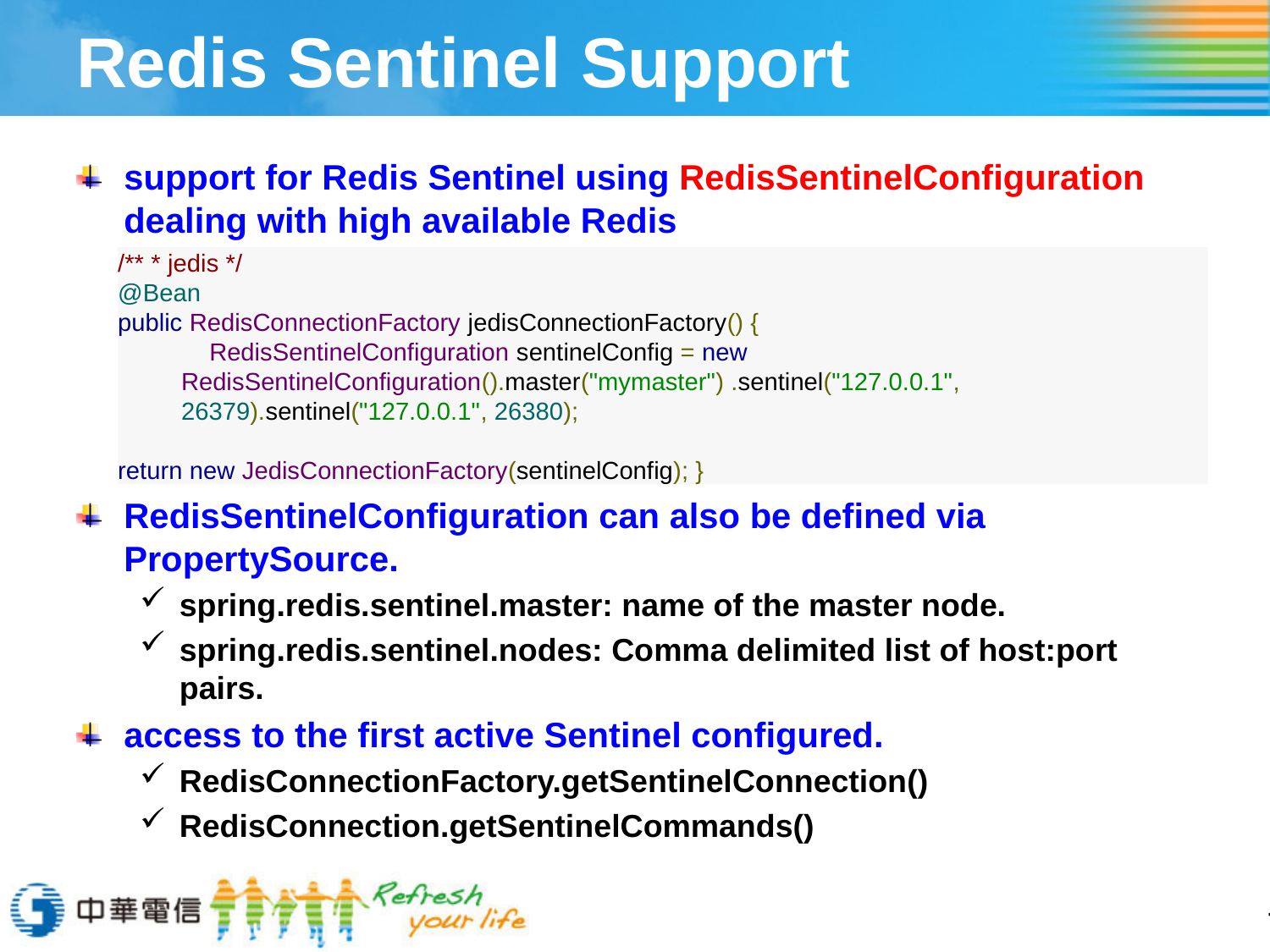

# Redis Sentinel Support
support for Redis Sentinel using RedisSentinelConfiguration dealing with high available Redis

RedisSentinelConfiguration can also be defined via PropertySource.
spring.redis.sentinel.master: name of the master node.
spring.redis.sentinel.nodes: Comma delimited list of host:port pairs.
access to the first active Sentinel configured.
RedisConnectionFactory.getSentinelConnection()
RedisConnection.getSentinelCommands()
/** * jedis */
@Bean
public RedisConnectionFactory jedisConnectionFactory() {
    RedisSentinelConfiguration sentinelConfig = new RedisSentinelConfiguration().master("mymaster") .sentinel("127.0.0.1", 26379).sentinel("127.0.0.1", 26380);

return new JedisConnectionFactory(sentinelConfig); }